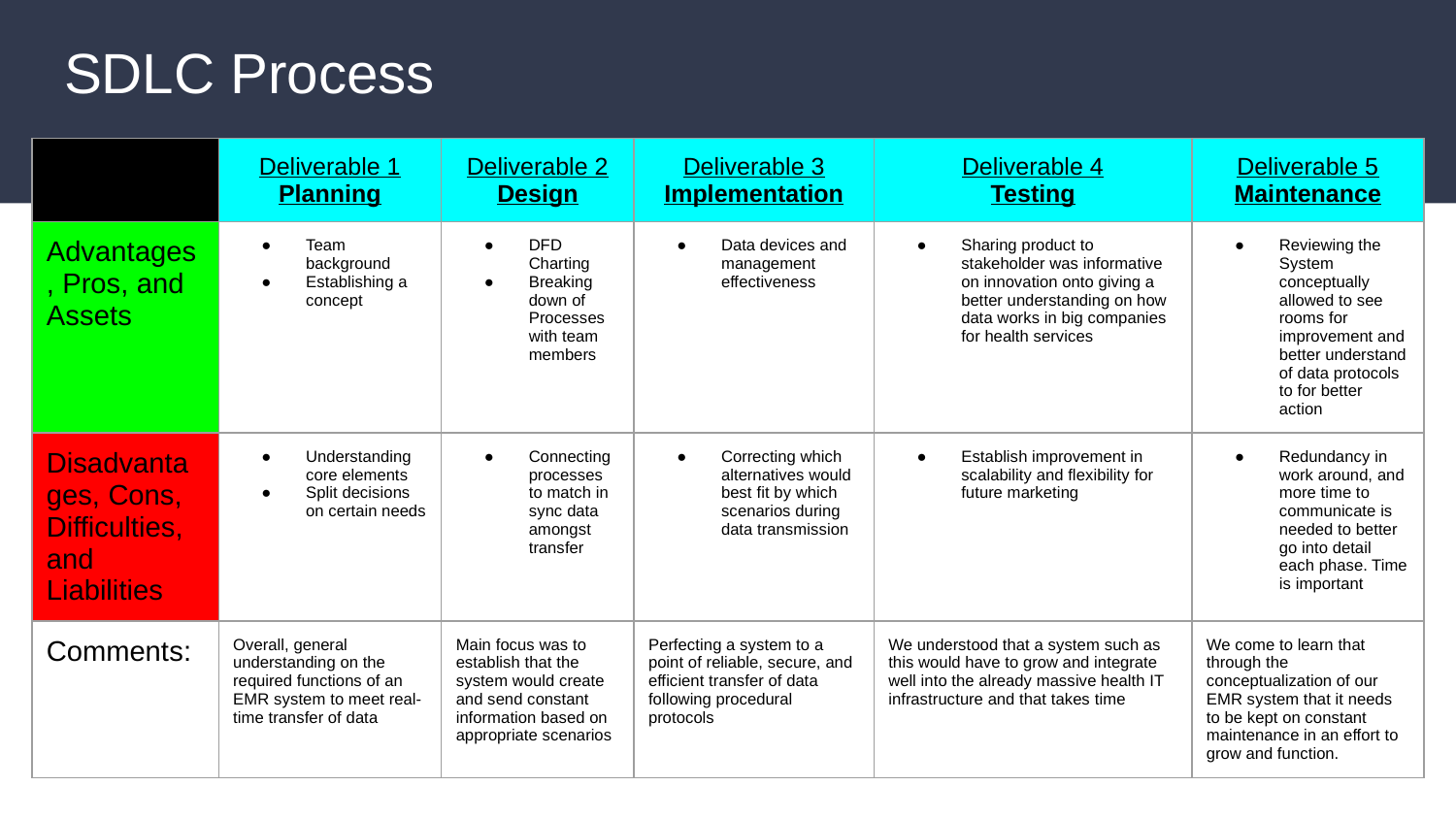

# SDLC Process
|  | Deliverable 1 Planning | Deliverable 2 Design | Deliverable 3 Implementation | Deliverable 4 Testing | Deliverable 5 Maintenance |
| --- | --- | --- | --- | --- | --- |
| Advantages, Pros, and Assets | Team background Establishing a concept | DFD Charting Breaking down of Processes with team members | Data devices and management effectiveness | Sharing product to stakeholder was informative on innovation onto giving a better understanding on how data works in big companies for health services | Reviewing the System conceptually allowed to see rooms for improvement and better understand of data protocols to for better action |
| Disadvantages, Cons, Difficulties, and Liabilities | Understanding core elements Split decisions on certain needs | Connecting processes to match in sync data amongst transfer | Correcting which alternatives would best fit by which scenarios during data transmission | Establish improvement in scalability and flexibility for future marketing | Redundancy in work around, and more time to communicate is needed to better go into detail each phase. Time is important |
| Comments: | Overall, general understanding on the required functions of an EMR system to meet real-time transfer of data | Main focus was to establish that the system would create and send constant information based on appropriate scenarios | Perfecting a system to a point of reliable, secure, and efficient transfer of data following procedural protocols | We understood that a system such as this would have to grow and integrate well into the already massive health IT infrastructure and that takes time | We come to learn that through the conceptualization of our EMR system that it needs to be kept on constant maintenance in an effort to grow and function. |